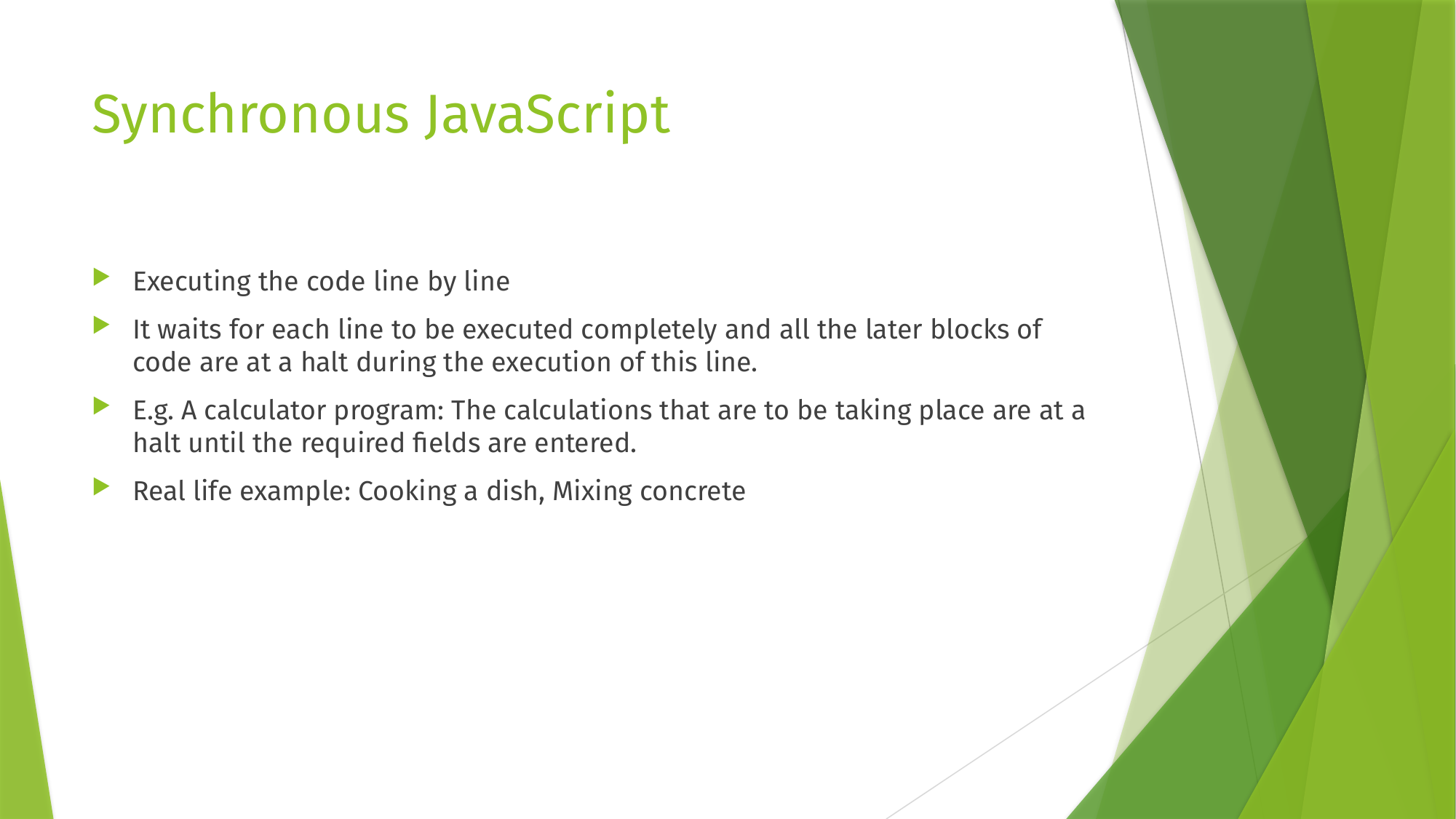

# Synchronous JavaScript
Executing the code line by line
It waits for each line to be executed completely and all the later blocks of code are at a halt during the execution of this line.
E.g. A calculator program: The calculations that are to be taking place are at a halt until the required fields are entered.
Real life example: Cooking a dish, Mixing concrete